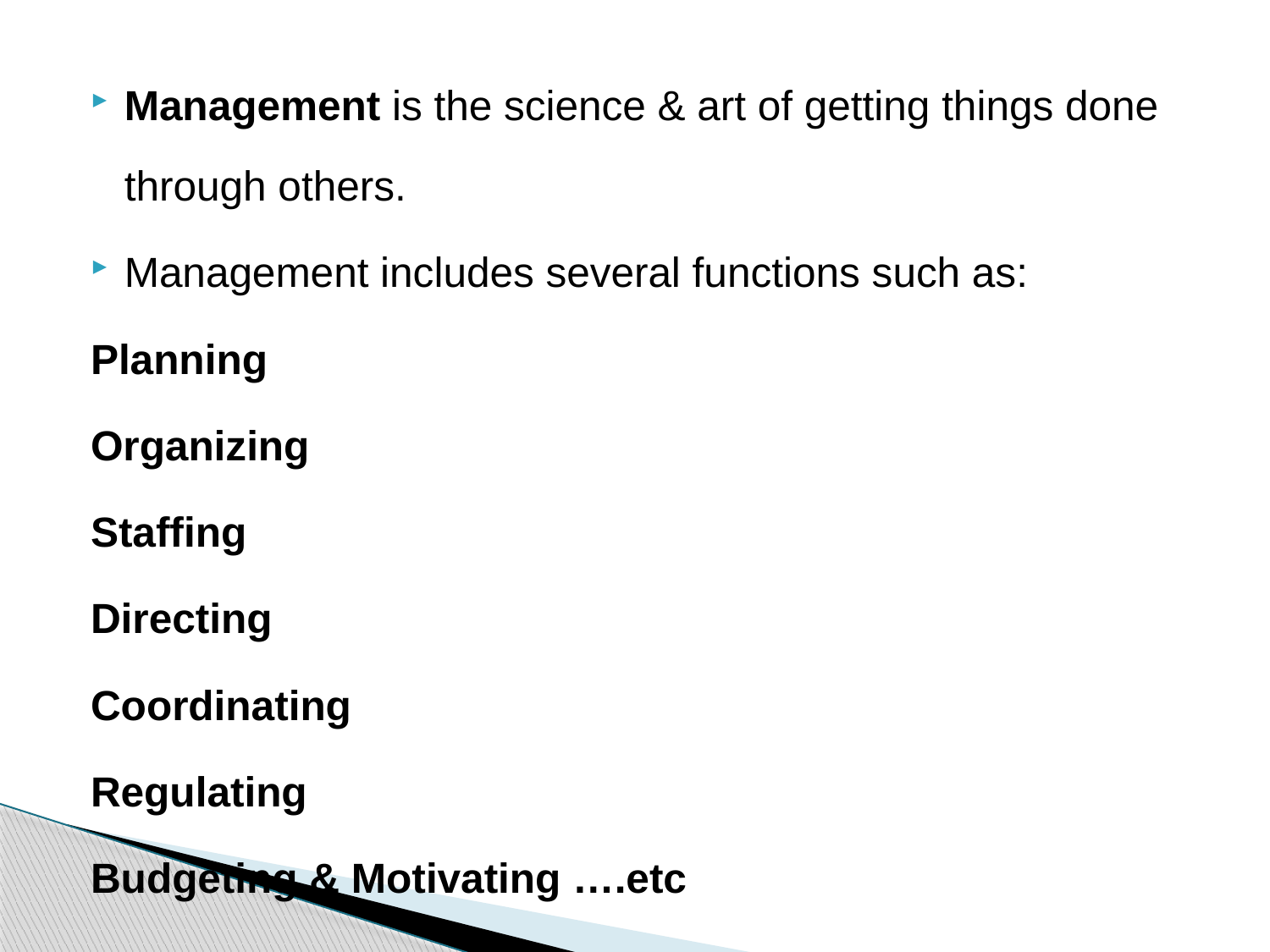

Management is the science & art of getting things done through others.
Management includes several functions such as:
Planning
Organizing
Staffing
Directing
Coordinating
Regulating
Budgeting & Motivating ….etc